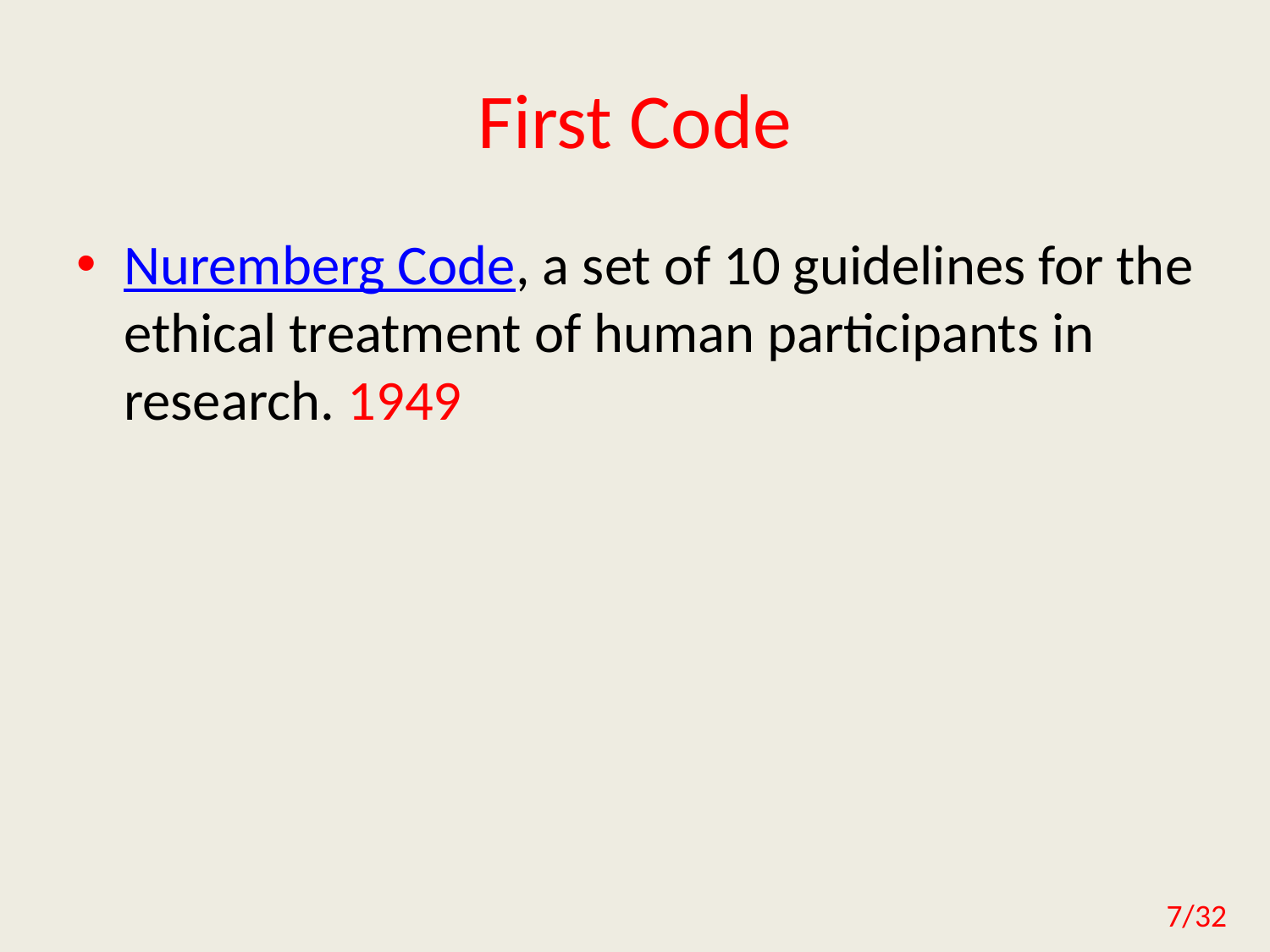

# First Code
Nuremberg Code, a set of 10 guidelines for the ethical treatment of human participants in research. 1949